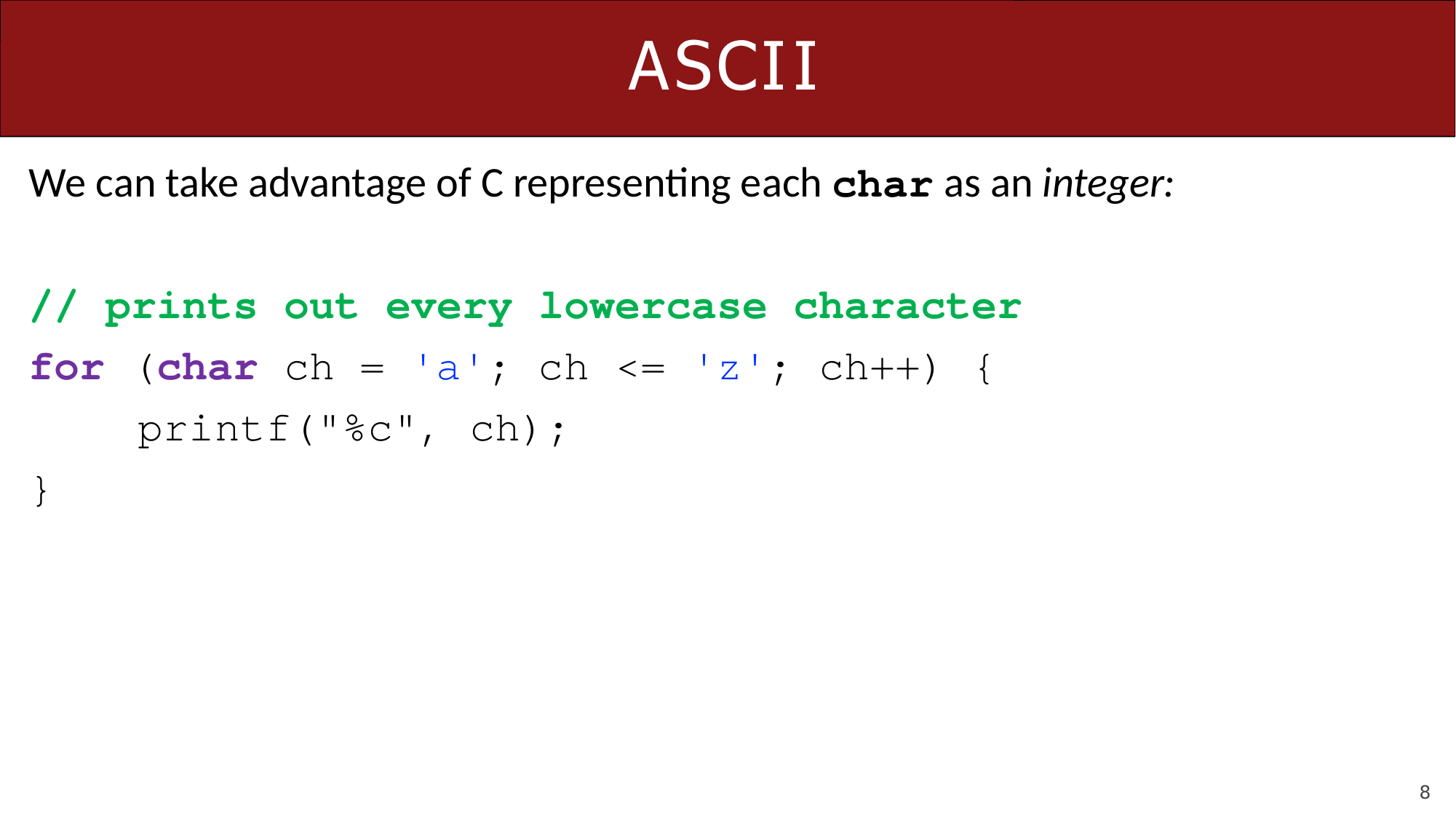

# ASCII
We can take advantage of C representing each char as an integer:

// prints out every lowercase character
for (char ch = 'a'; ch <= 'z'; ch++) {
	printf("%c", ch);
}